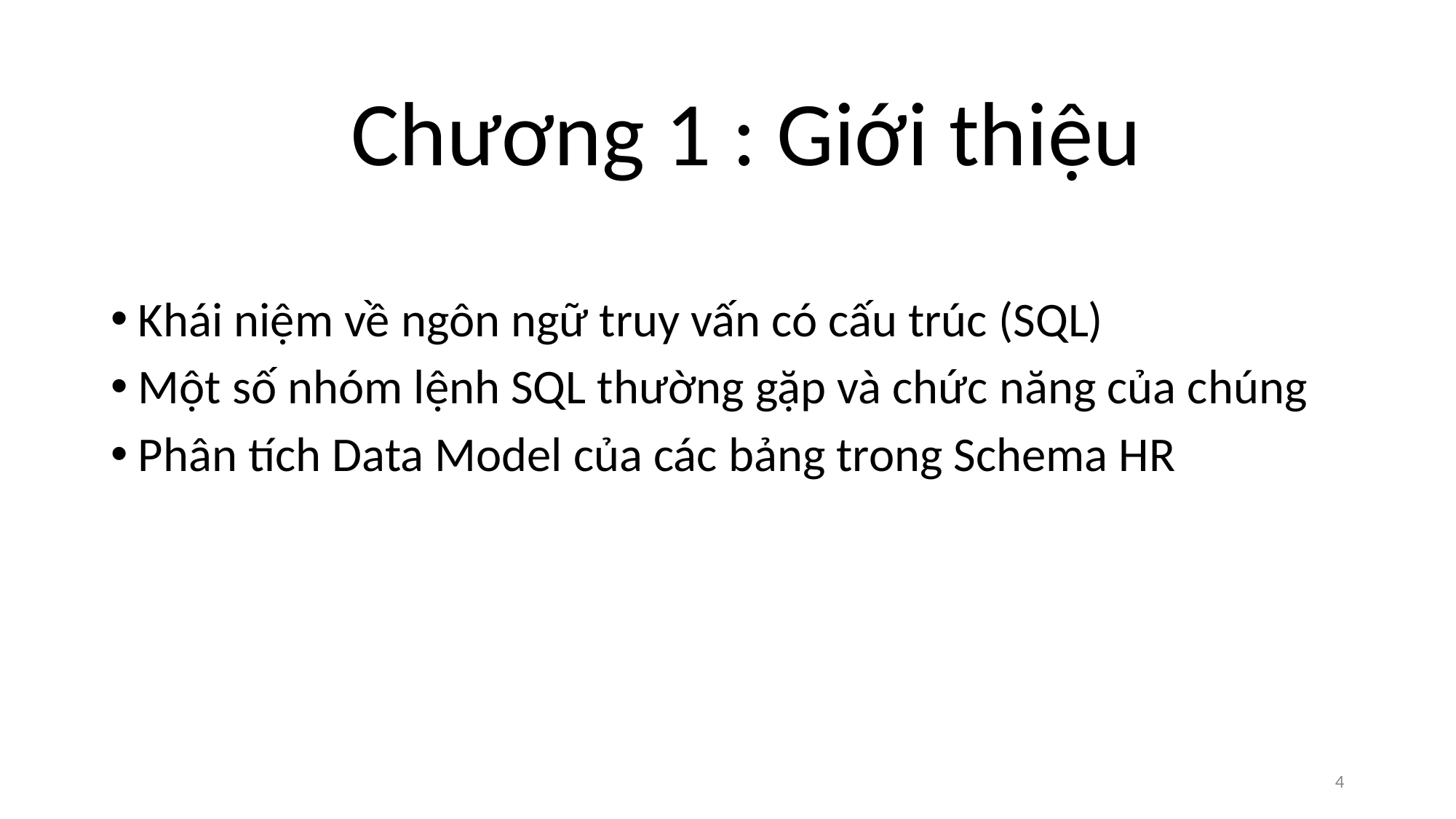

# Chương 1 : Giới thiệu
Khái niệm về ngôn ngữ truy vấn có cấu trúc (SQL)
Một số nhóm lệnh SQL thường gặp và chức năng của chúng
Phân tích Data Model của các bảng trong Schema HR
4